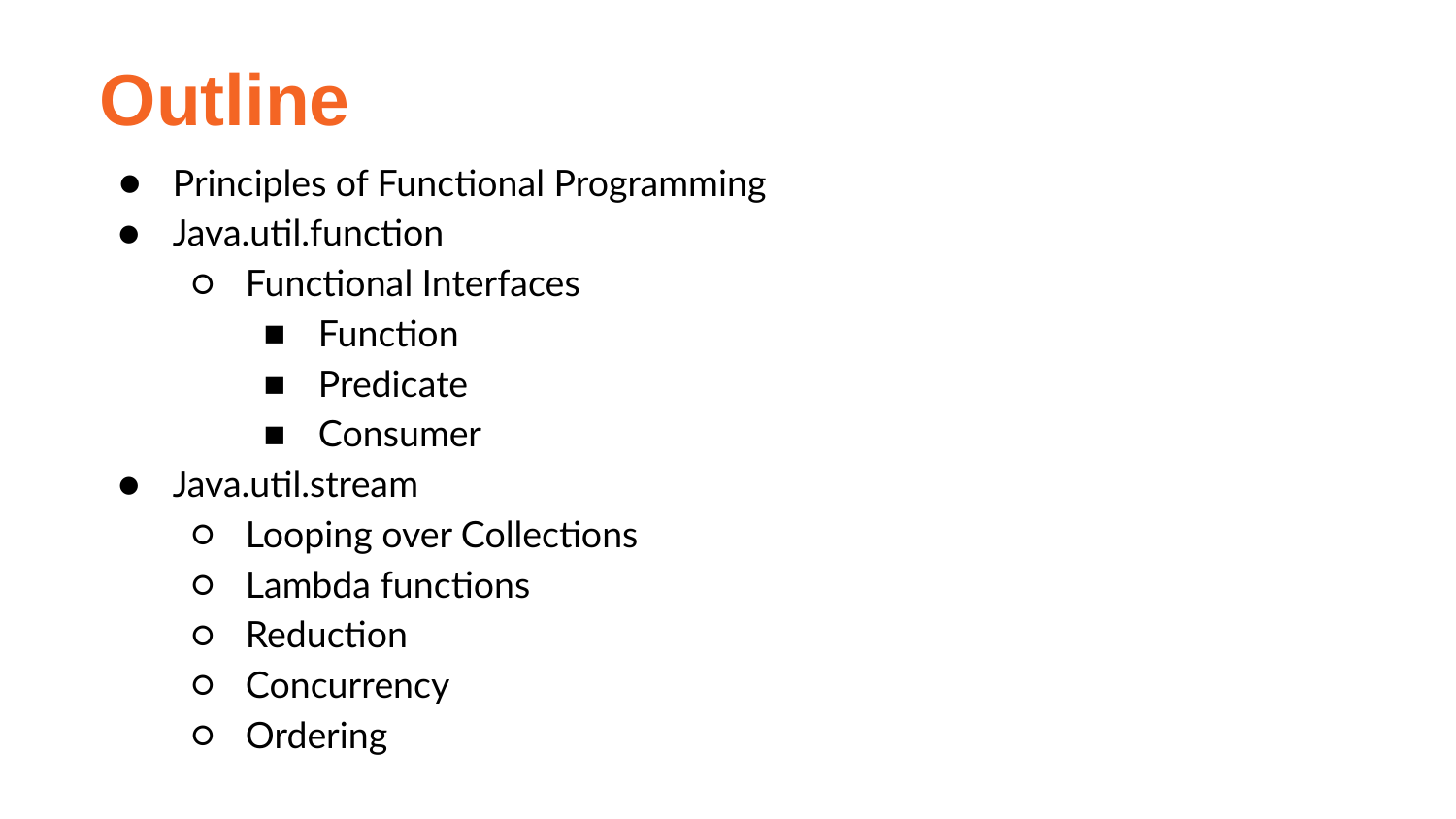

Outline
Principles of Functional Programming
Java.util.function
Functional Interfaces
Function
Predicate
Consumer
Java.util.stream
Looping over Collections
Lambda functions
Reduction
Concurrency
Ordering